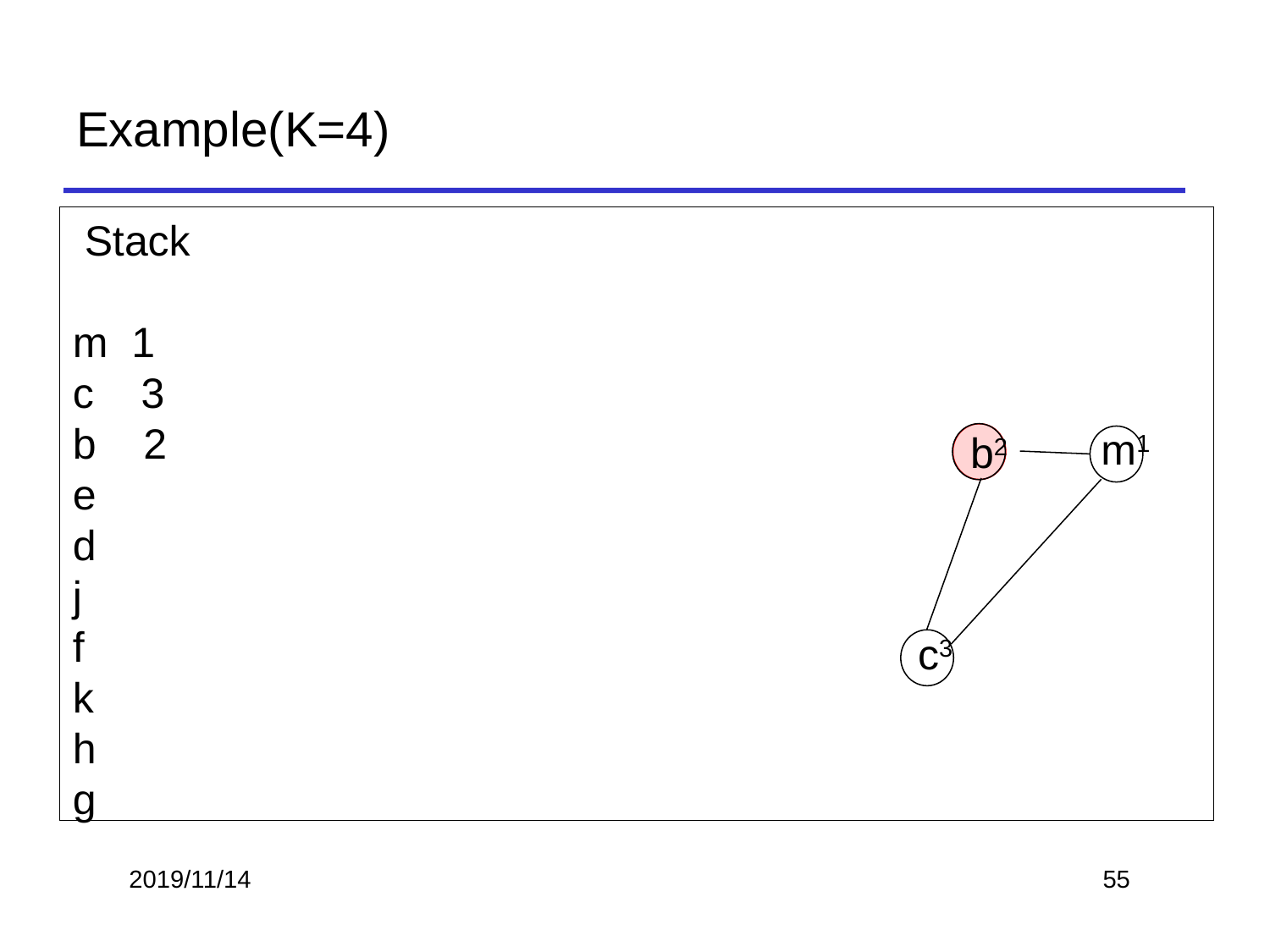

# Example(K=4)
 Stack

m  1
c    3
b    2
e
d
j
f
k
h
g

m1
b2

c3

2019/11/14
55